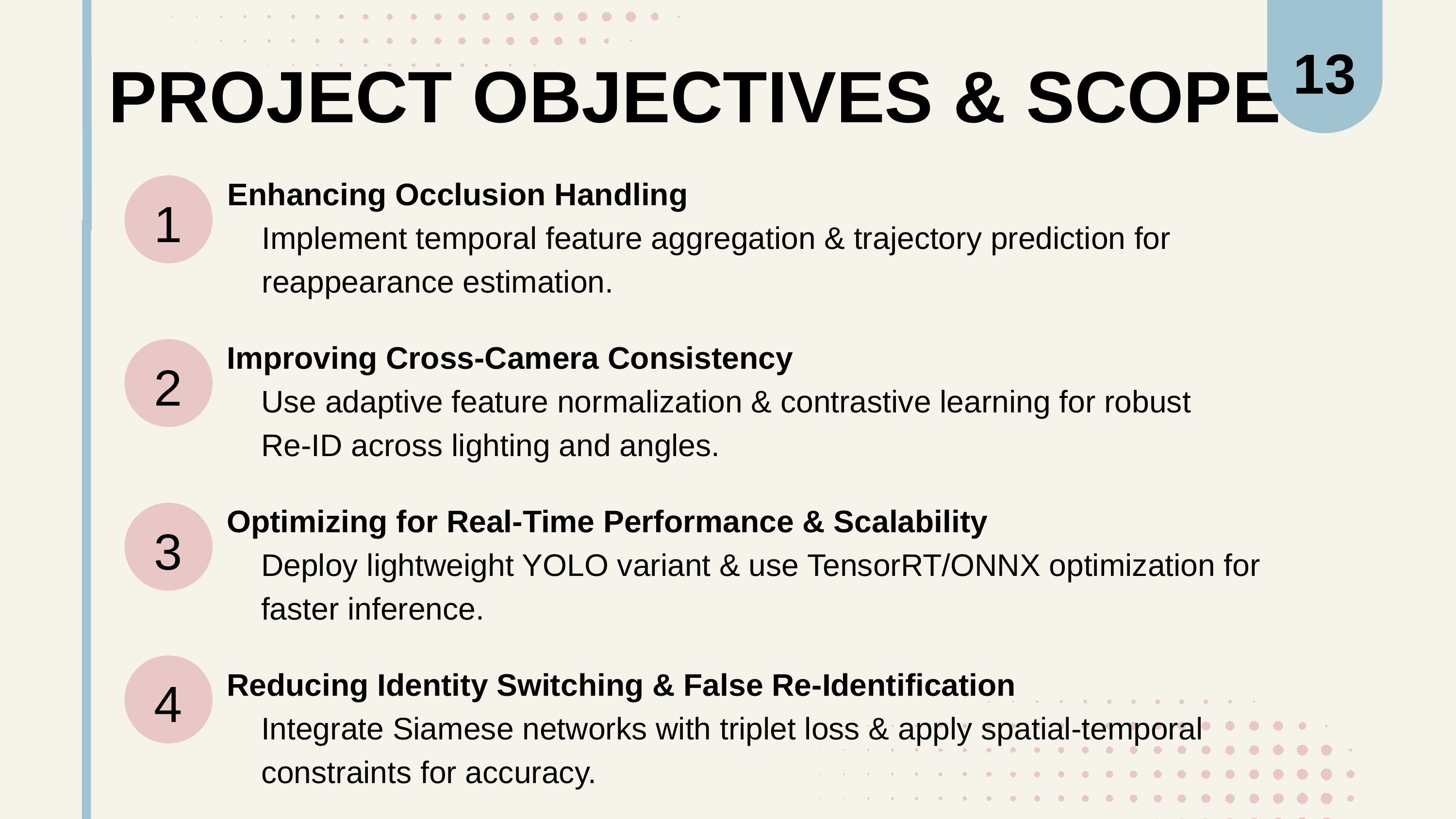

13

PROJECT OBJECTIVES & SCOPE
Enhancing Occlusion Handling
    Implement temporal feature aggregation & trajectory prediction for
    reappearance estimation.

1

Improving Cross-Camera Consistency
    Use adaptive feature normalization & contrastive learning for robust
    Re-ID across lighting and angles.

2
Optimizing for Real-Time Performance & Scalability
    Deploy lightweight YOLO variant & use TensorRT/ONNX optimization for
    faster inference.

3

Reducing Identity Switching & False Re-Identification
    Integrate Siamese networks with triplet loss & apply spatial-temporal
    constraints for accuracy.
4